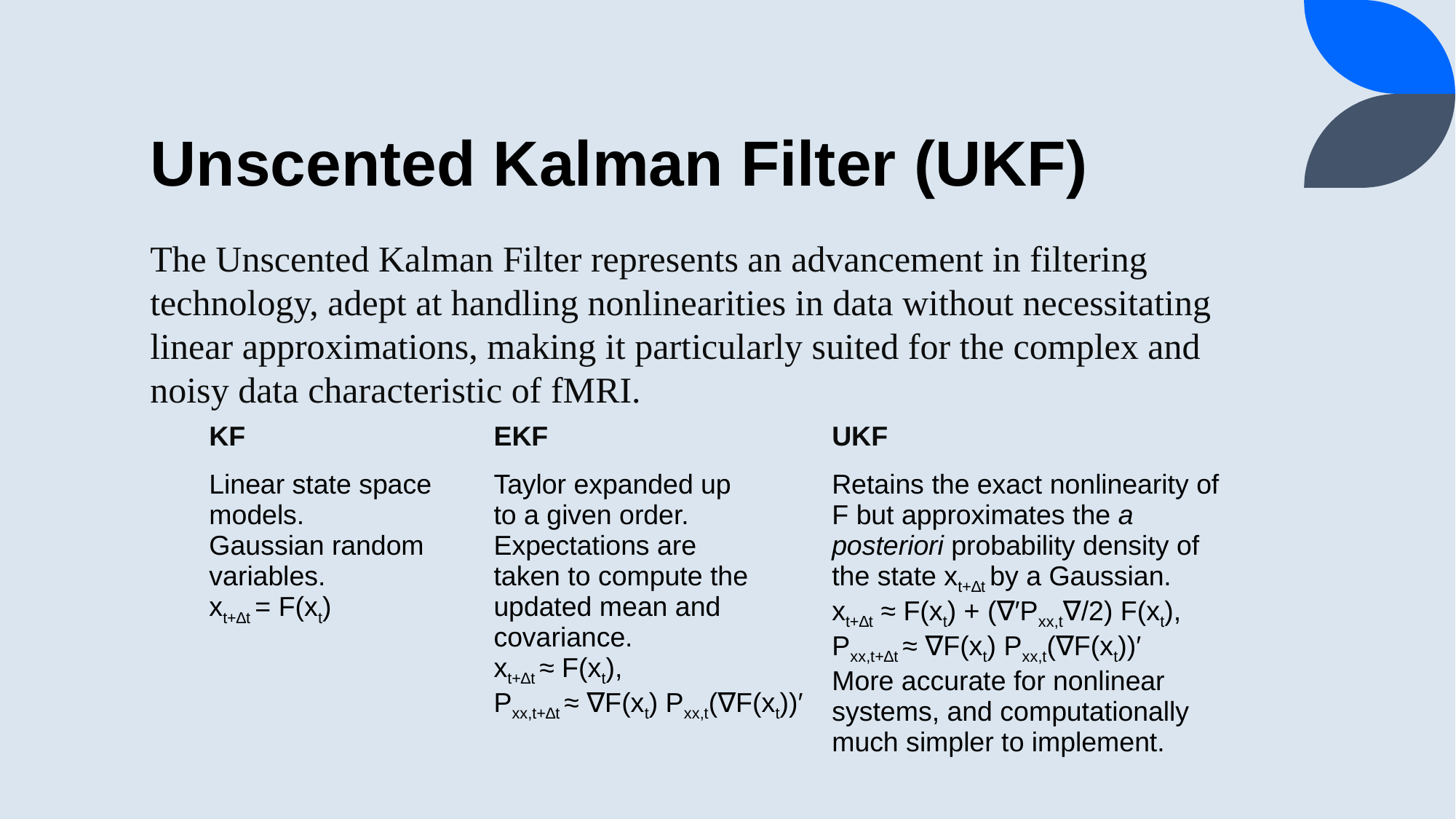

# Unscented Kalman Filter (UKF)
The Unscented Kalman Filter represents an advancement in filtering technology, adept at handling nonlinearities in data without necessitating linear approximations, making it particularly suited for the complex and noisy data characteristic of fMRI.
| KF | EKF | UKF |
| --- | --- | --- |
| Linear state space models. Gaussian random variables. xt+∆t = F(xt) | Taylor expanded up to a given order. Expectations are taken to compute the updated mean and covariance. xt+∆t ≈ F(xt), Pxx,t+∆t ≈ ∇F(xt) Pxx,t(∇F(xt))′ | Retains the exact nonlinearity of F but approximates the a posteriori probability density of the state xt+∆t by a Gaussian. xt+∆t ≈ F(xt) + (∇′Pxx,t∇/2) F(xt), Pxx,t+∆t ≈ ∇F(xt) Pxx,t(∇F(xt))′ More accurate for nonlinear systems, and computationally much simpler to implement. |